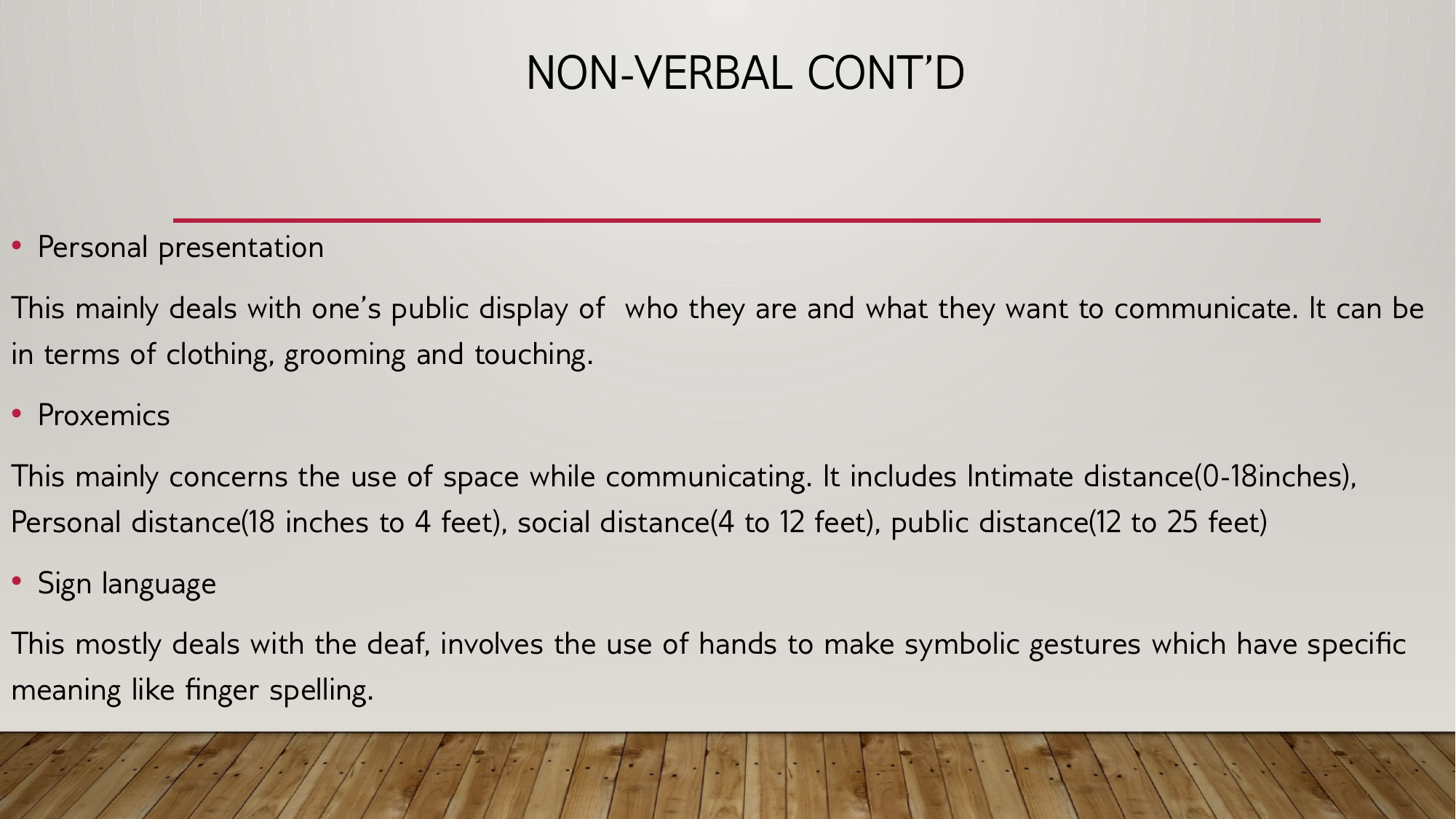

# Non-verbal cont’d
Personal presentation
This mainly deals with one’s public display of  who they are and what they want to communicate. It can be in terms of clothing, grooming and touching.
Proxemics
This mainly concerns the use of space while communicating. It includes Intimate distance(0-18inches), Personal distance(18 inches to 4 feet), social distance(4 to 12 feet), public distance(12 to 25 feet)
Sign language
This mostly deals with the deaf, involves the use of hands to make symbolic gestures which have specific meaning like finger spelling.